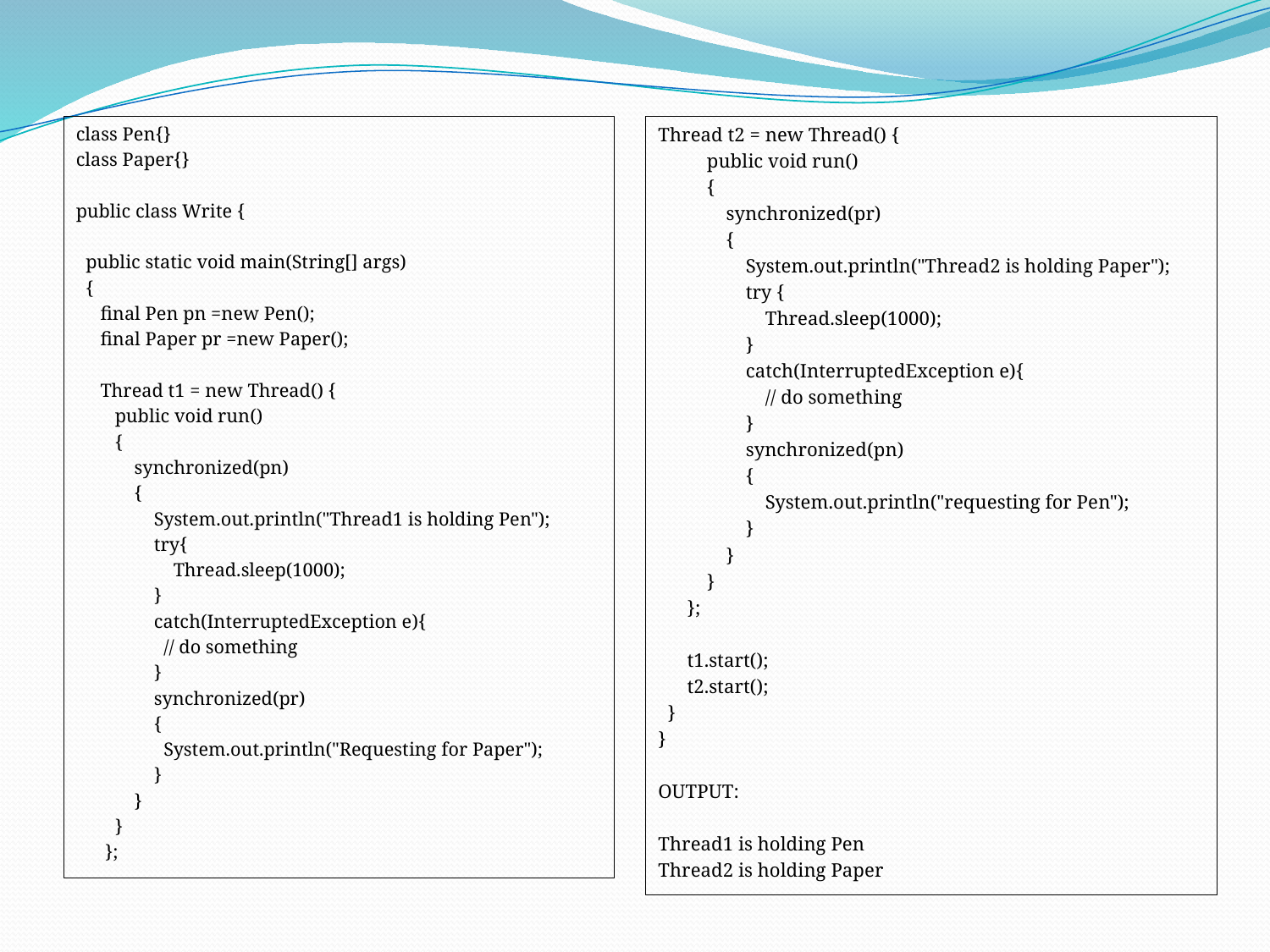

class Pen{}
class Paper{}

public class Write {

  public static void main(String[] args)
  {
     final Pen pn =new Pen();
     final Paper pr =new Paper();

     Thread t1 = new Thread() {
        public void run()
        {
            synchronized(pn)
            {
                System.out.println("Thread1 is holding Pen");
                try{
                    Thread.sleep(1000);
                }
                catch(InterruptedException e){
                  // do something
                }
                synchronized(pr)
                {
                  System.out.println("Requesting for Paper");
                }
            }
        }
      };

Thread t2 = new Thread() {
          public void run()
          {
              synchronized(pr)
              {
                  System.out.println("Thread2 is holding Paper");
                  try {
                      Thread.sleep(1000);
                  }
                  catch(InterruptedException e){
                      // do something
                  }
                  synchronized(pn)
                  {
                      System.out.println("requesting for Pen");
                  }
              }
          }
      };

      t1.start();
      t2.start();
  }
}

OUTPUT:

Thread1 is holding Pen
Thread2 is holding Paper